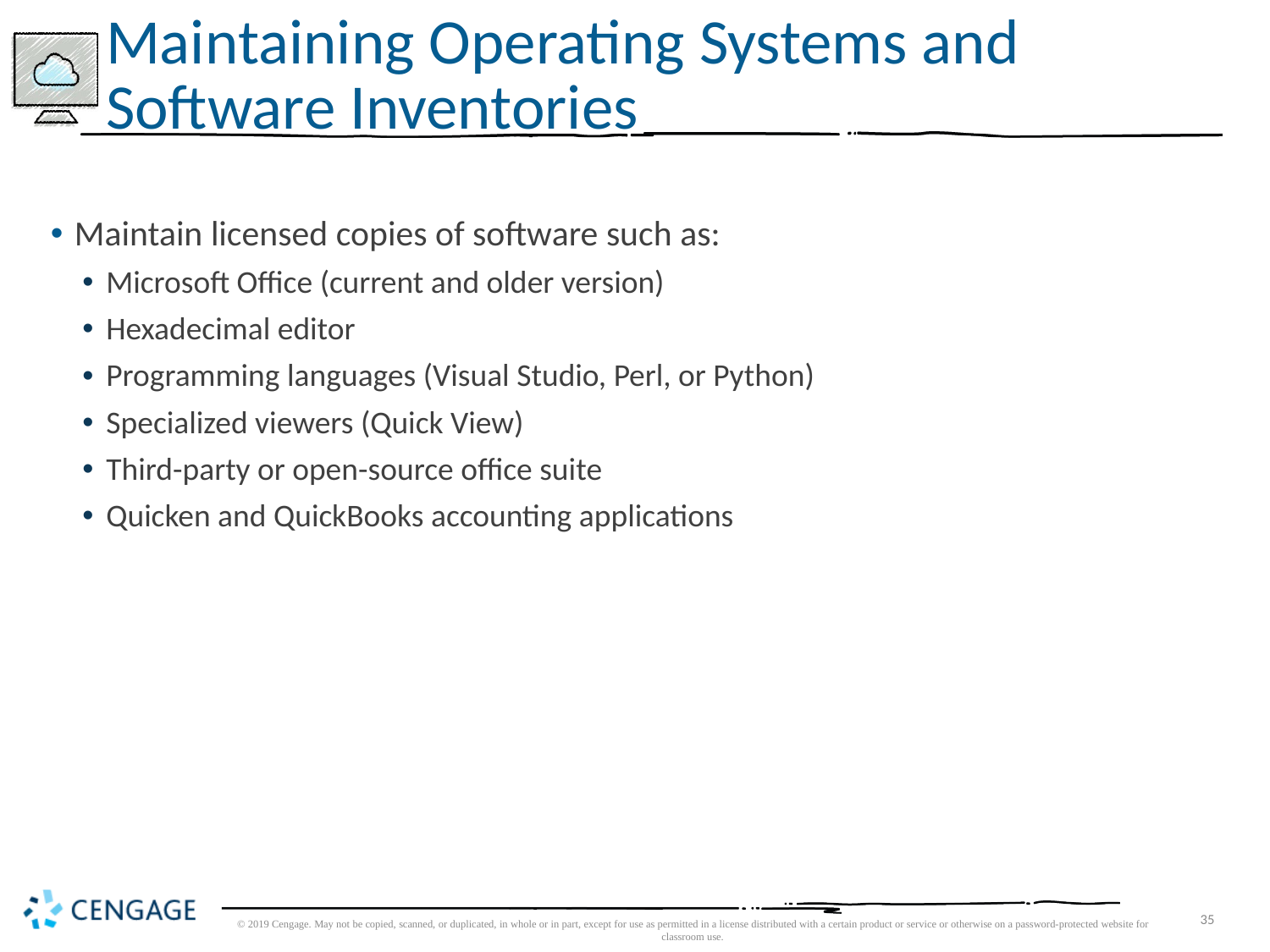

# Maintaining Operating Systems and Software Inventories
Maintain licensed copies of software such as:
Microsoft Office (current and older version)
Hexadecimal editor
Programming languages (Visual Studio, Perl, or Python)
Specialized viewers (Quick View)
Third-party or open-source office suite
Quicken and QuickBooks accounting applications
© 2019 Cengage. May not be copied, scanned, or duplicated, in whole or in part, except for use as permitted in a license distributed with a certain product or service or otherwise on a password-protected website for classroom use.